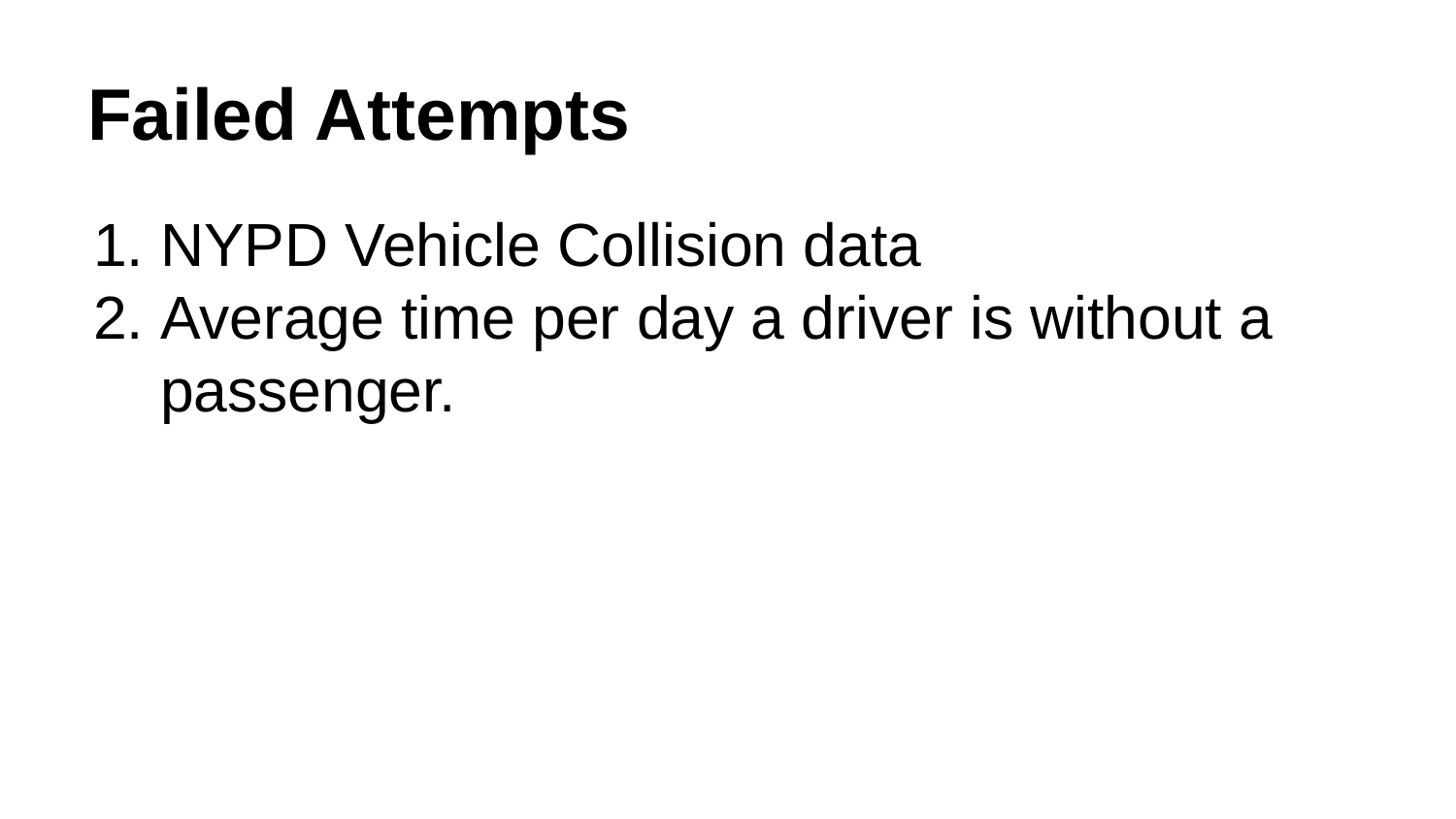

# Failed Attempts
NYPD Vehicle Collision data
Average time per day a driver is without a passenger.